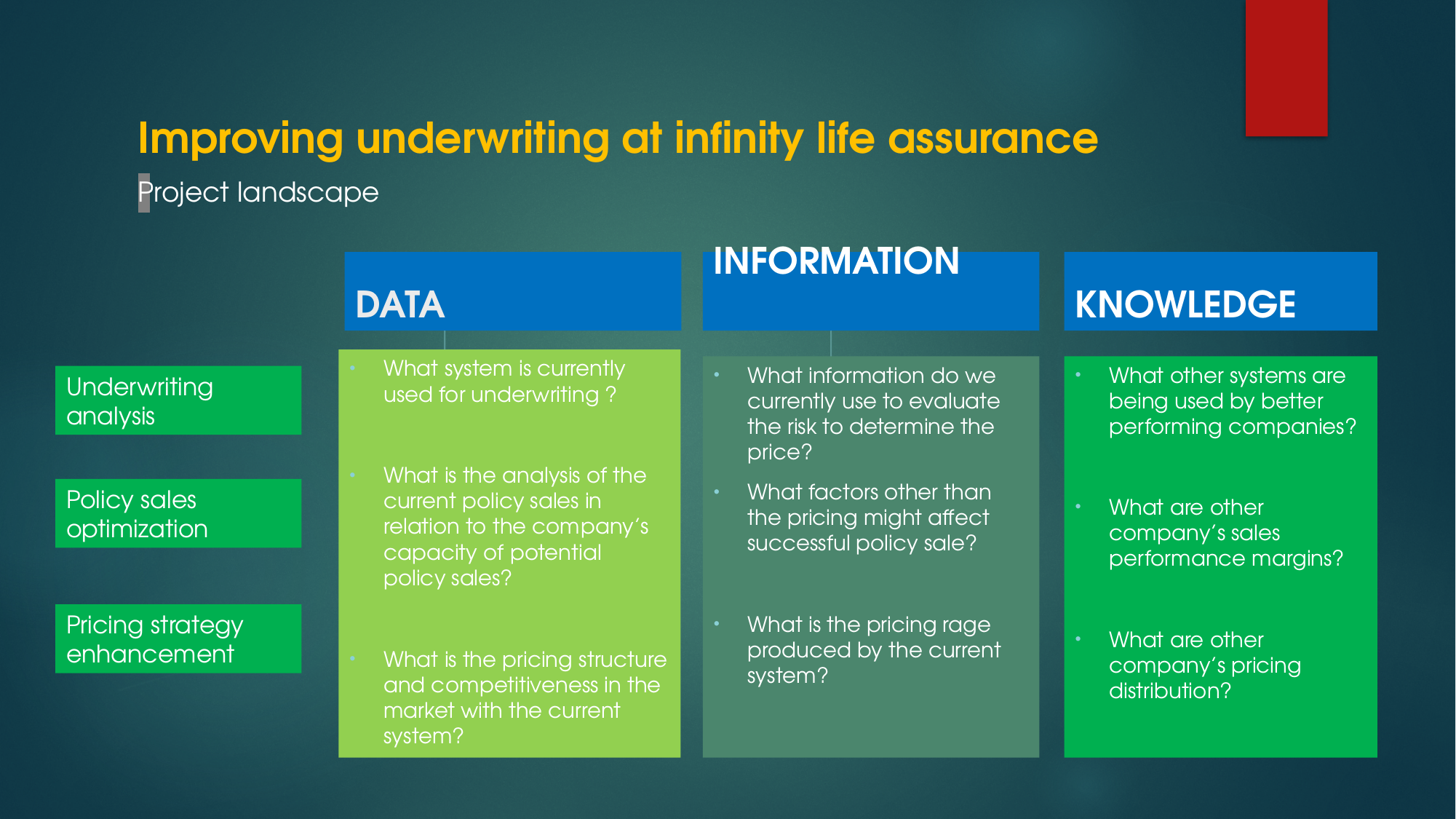

# Improving underwriting at infinity life assurance
Project landscape
DATA
INFORMATION
KNOWLEDGE
What system is currently used for underwriting ?

What is the analysis of the current policy sales in relation to the company’s capacity of potential policy sales?

What is the pricing structure and competitiveness in the market with the current system?

What information do we currently use to evaluate the risk to determine the price?
What factors other than the pricing might affect successful policy sale?

What is the pricing rage produced by the current system?

What other systems are being used by better performing companies?

What are other company’s sales performance margins?

What are other company’s pricing distribution?
Underwriting analysis
Policy sales optimization
Pricing strategy enhancement